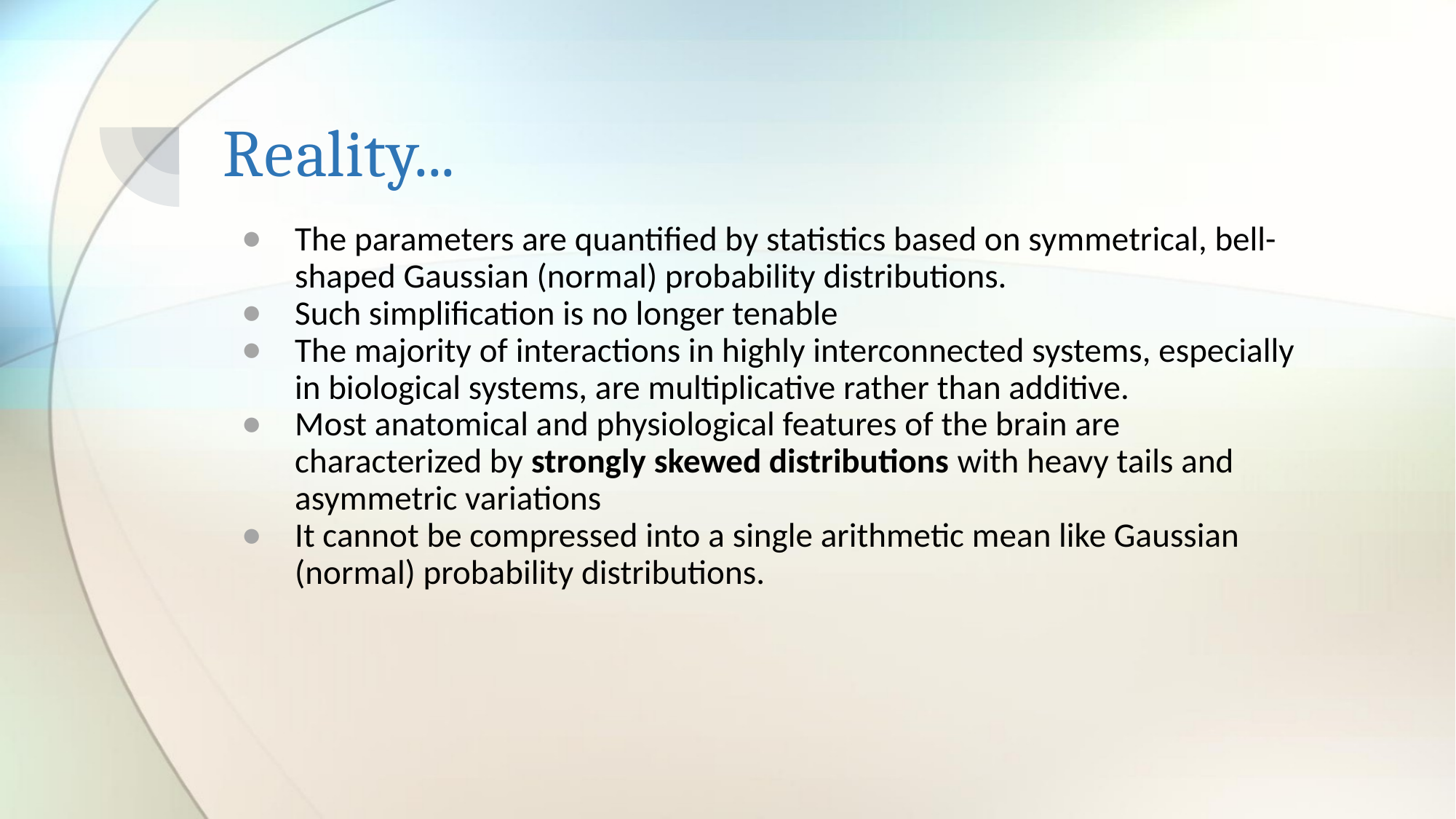

# Reality...

The parameters are quantified by statistics based on symmetrical, bell-shaped Gaussian (normal) probability distributions.
Such simplification is no longer tenable
The majority of interactions in highly interconnected systems, especially in biological systems, are multiplicative rather than additive.
Most anatomical and physiological features of the brain are characterized by strongly skewed distributions with heavy tails and asymmetric variations
It cannot be compressed into a single arithmetic mean like Gaussian (normal) probability distributions.